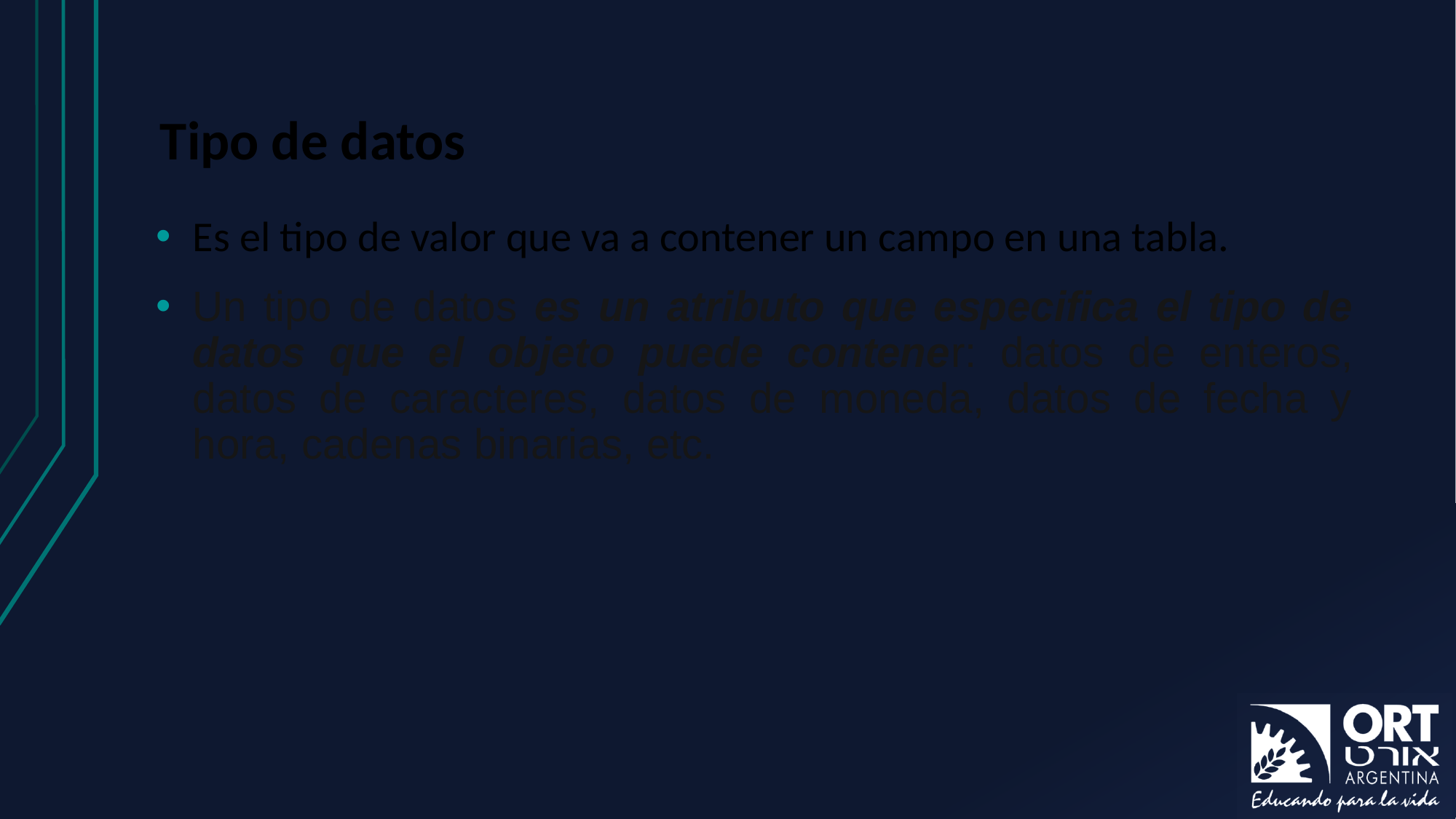

# Tipo de datos
Es el tipo de valor que va a contener un campo en una tabla.
Un tipo de datos es un atributo que especifica el tipo de datos que el objeto puede contener: datos de enteros, datos de caracteres, datos de moneda, datos de fecha y hora, cadenas binarias, etc.